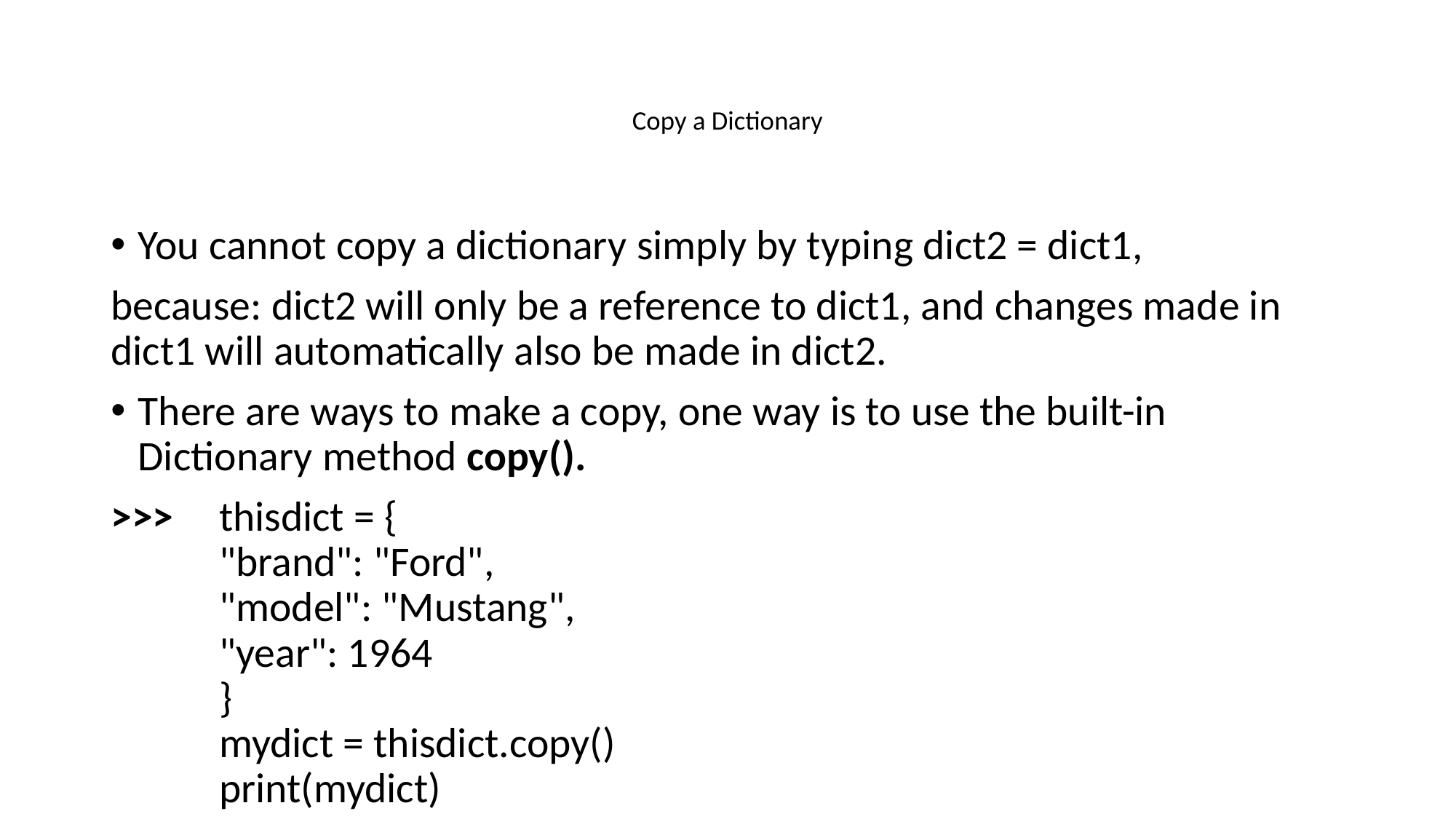

# Copy a Dictionary
You cannot copy a dictionary simply by typing dict2 = dict1,
because: dict2 will only be a reference to dict1, and changes made in dict1 will automatically also be made in dict2.
There are ways to make a copy, one way is to use the built-in Dictionary method copy().
>>> 	thisdict = {
  	"brand": "Ford",
  	"model": "Mustang",
 	"year": 1964
	}
	mydict = thisdict.copy()
	print(mydict)